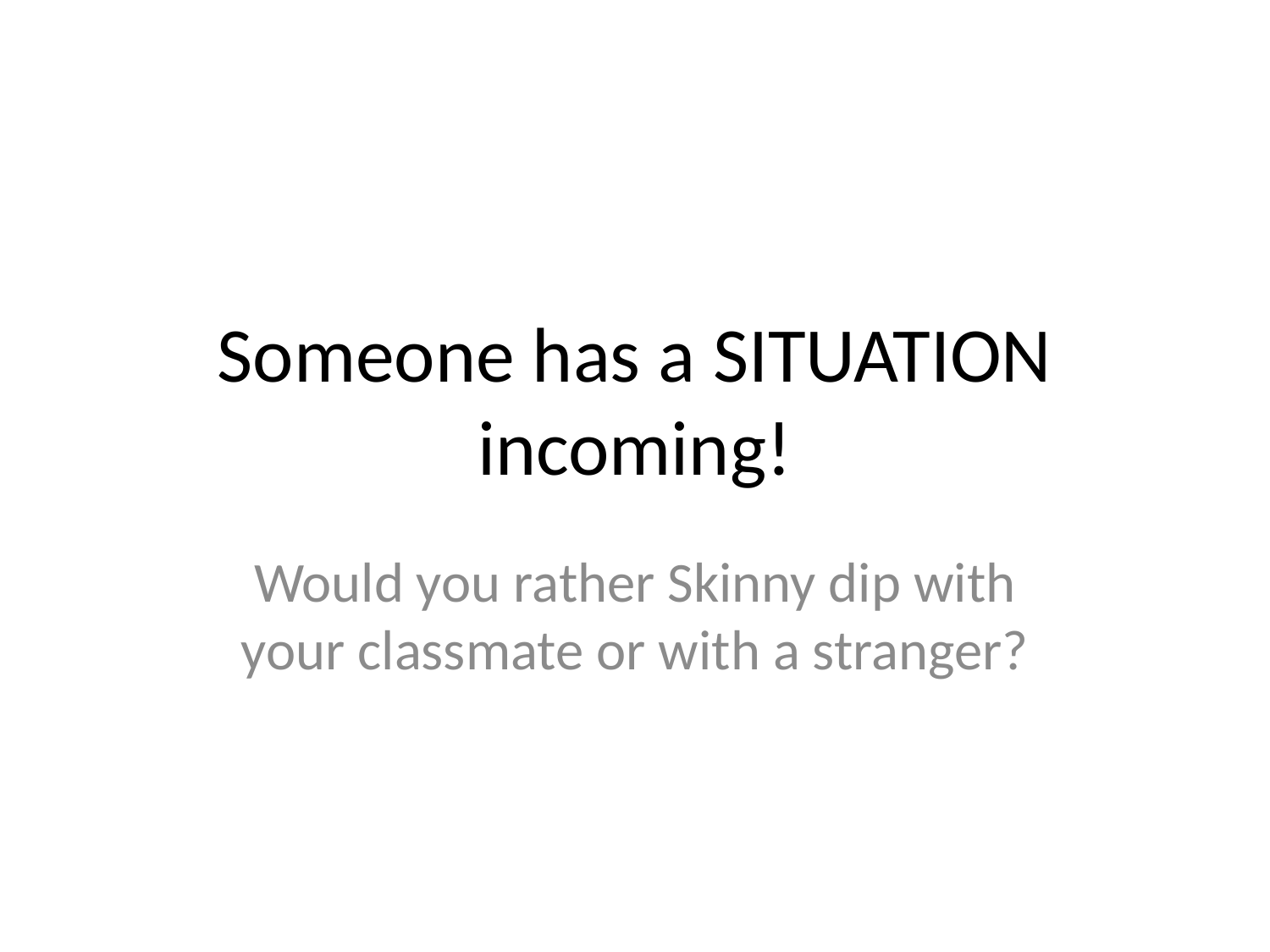

# Someone has a SITUATION incoming!
Would you rather Skinny dip with your classmate or with a stranger?